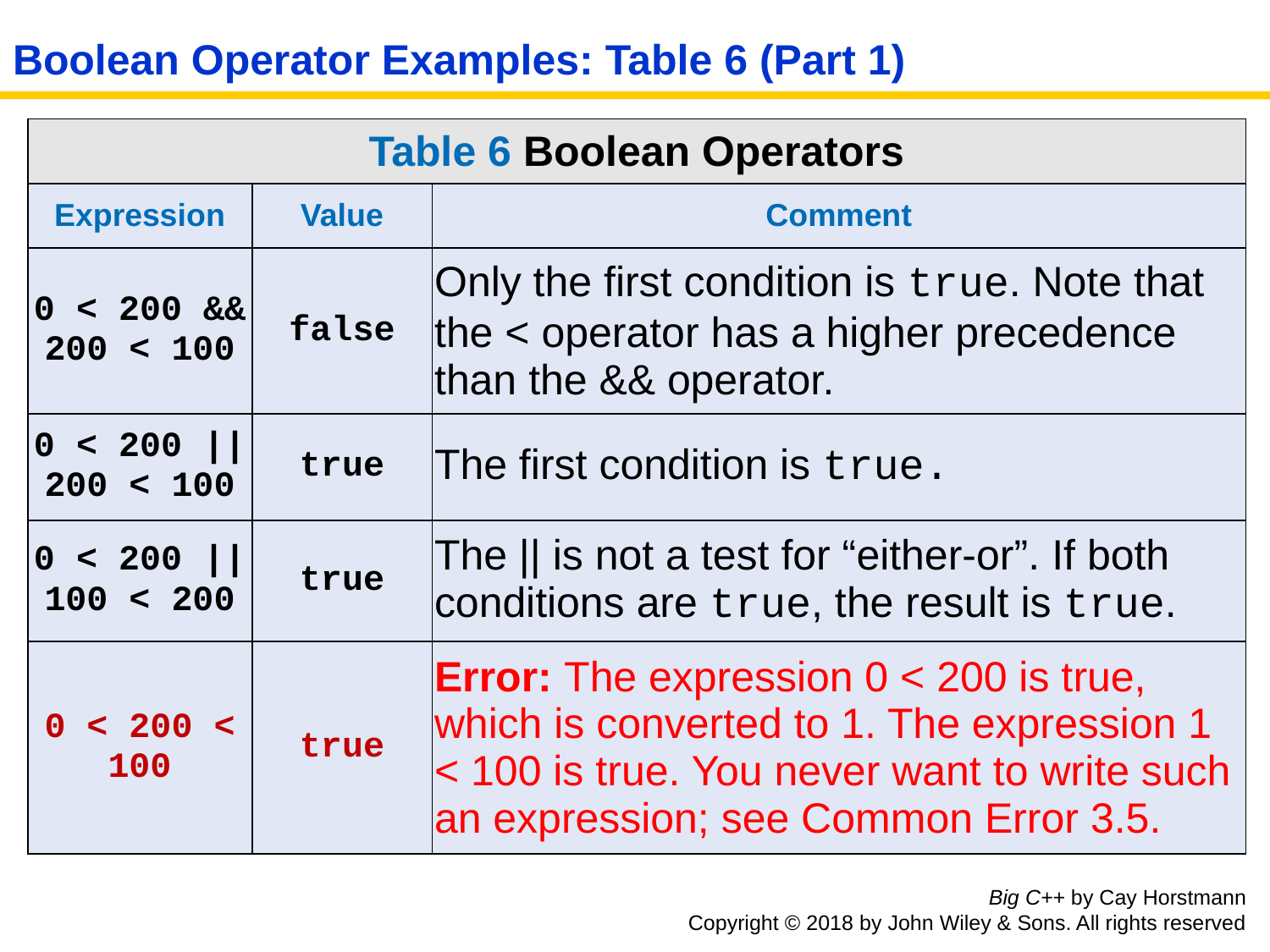

# Boolean Operator Examples: Table 6 (Part 1)
| Table 6 Boolean Operators |  |  |
| --- | --- | --- |
| Expression | Value | Comment |
| 0 < 200 && 200 < 100 | false | Only the first condition is true. Note that the < operator has a higher precedence than the && operator. |
| 0 < 200 || 200 < 100 | true | The first condition is true. |
| 0 < 200 || 100 < 200 | true | The || is not a test for “either-or”. If both conditions are true, the result is true. |
| 0 < 200 < 100 | true | Error: The expression 0 < 200 is true, which is converted to 1. The expression 1 < 100 is true. You never want to write such an expression; see Common Error 3.5. |

Big C++ by Cay Horstmann
Copyright © 2018 by John Wiley & Sons. All rights reserved